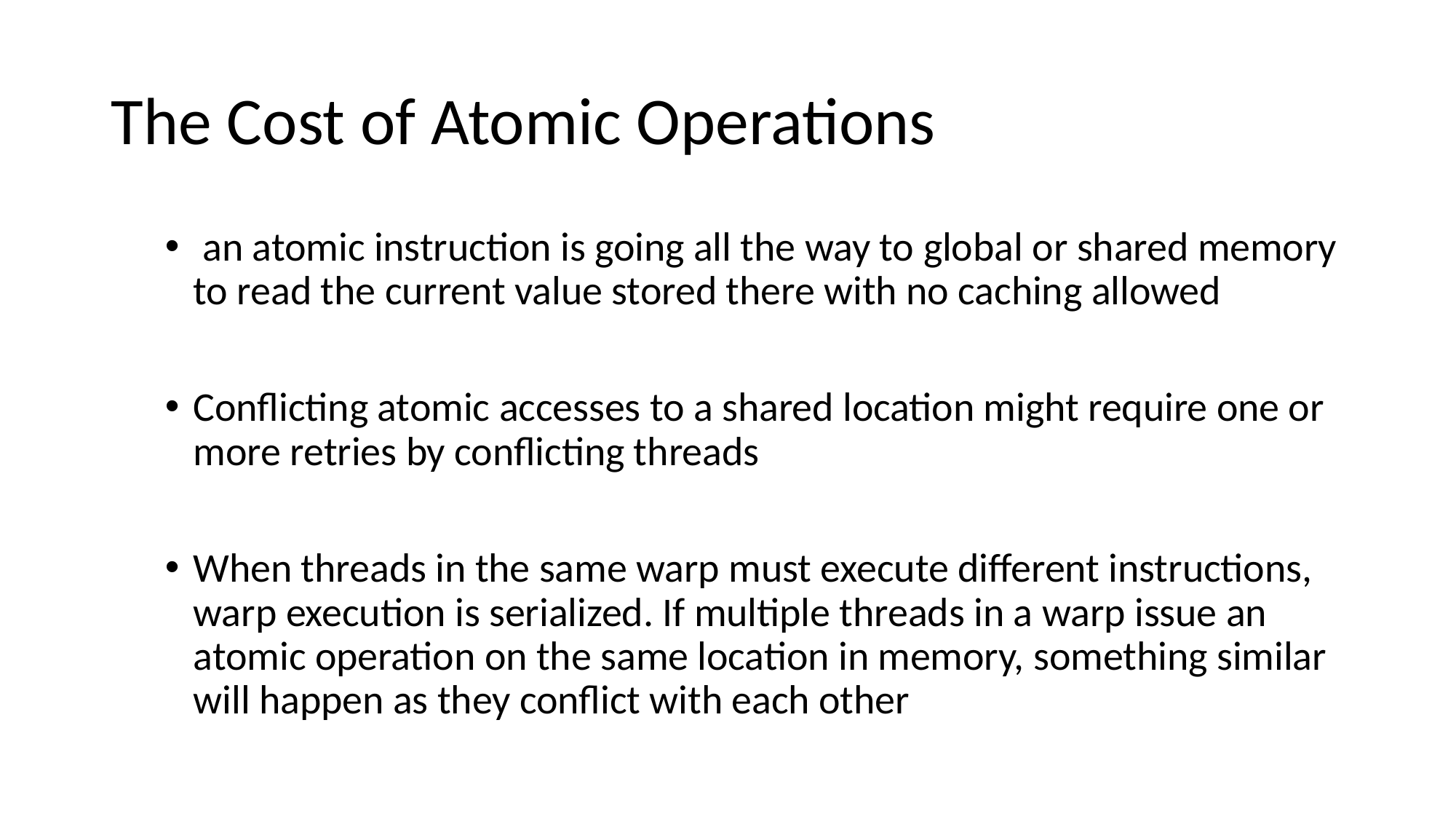

# The Cost of Atomic Operations
 an atomic instruction is going all the way to global or shared memory to read the current value stored there with no caching allowed

Conflicting atomic accesses to a shared location might require one or more retries by conflicting threads

When threads in the same warp must execute different instructions, warp execution is serialized. If multiple threads in a warp issue an atomic operation on the same location in memory, something similar will happen as they conflict with each other